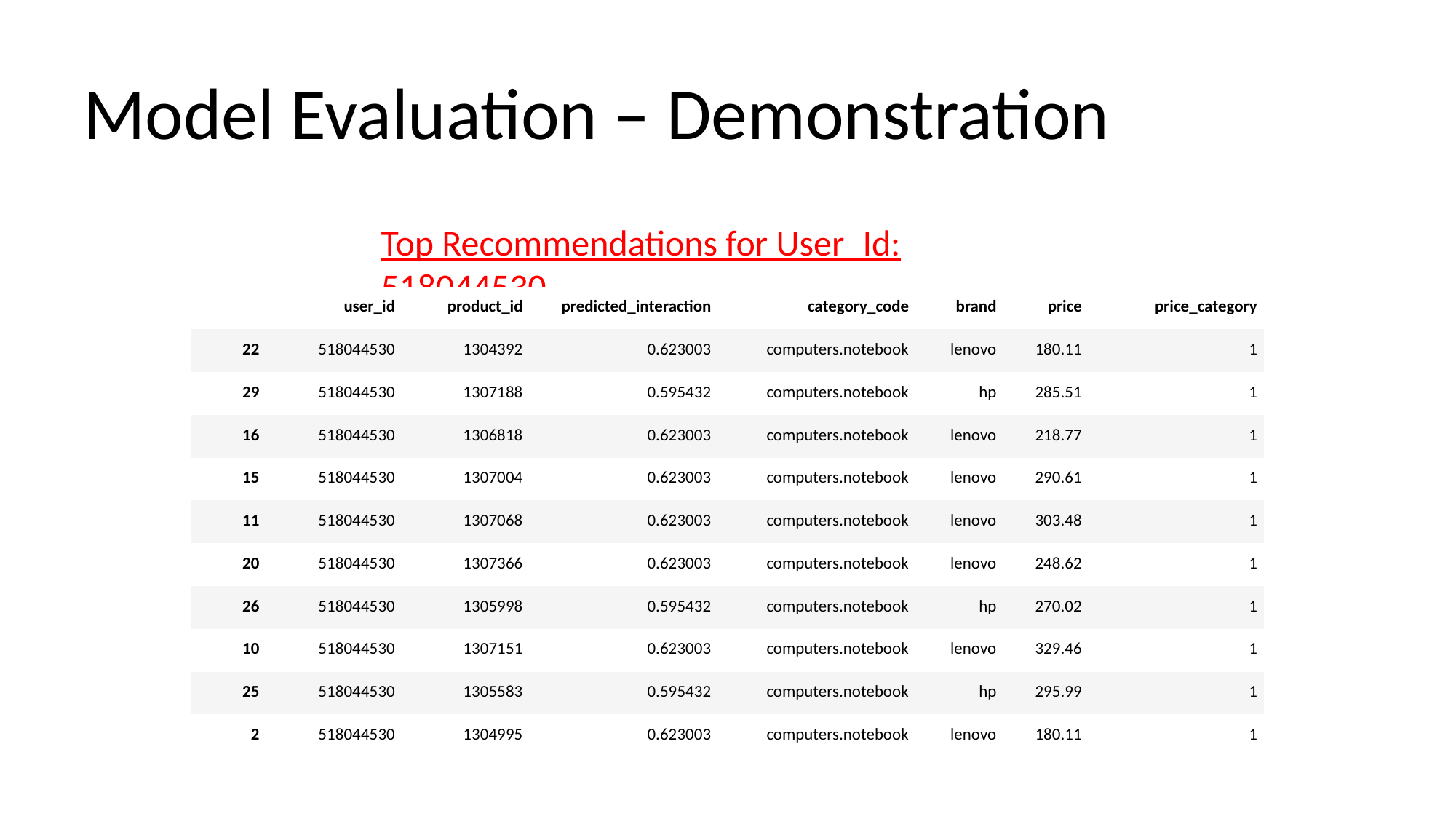

Model Evaluation – Demonstration
Top Recommendations for User_Id: 518044530

|  | user\_id | product\_id | predicted\_interaction | category\_code | brand | price | price\_category |
| --- | --- | --- | --- | --- | --- | --- | --- |
| 22 | 518044530 | 1304392 | 0.623003 | computers.notebook | lenovo | 180.11 | 1 |
| 29 | 518044530 | 1307188 | 0.595432 | computers.notebook | hp | 285.51 | 1 |
| 16 | 518044530 | 1306818 | 0.623003 | computers.notebook | lenovo | 218.77 | 1 |
| 15 | 518044530 | 1307004 | 0.623003 | computers.notebook | lenovo | 290.61 | 1 |
| 11 | 518044530 | 1307068 | 0.623003 | computers.notebook | lenovo | 303.48 | 1 |
| 20 | 518044530 | 1307366 | 0.623003 | computers.notebook | lenovo | 248.62 | 1 |
| 26 | 518044530 | 1305998 | 0.595432 | computers.notebook | hp | 270.02 | 1 |
| 10 | 518044530 | 1307151 | 0.623003 | computers.notebook | lenovo | 329.46 | 1 |
| 25 | 518044530 | 1305583 | 0.595432 | computers.notebook | hp | 295.99 | 1 |
| 2 | 518044530 | 1304995 | 0.623003 | computers.notebook | lenovo | 180.11 | 1 |